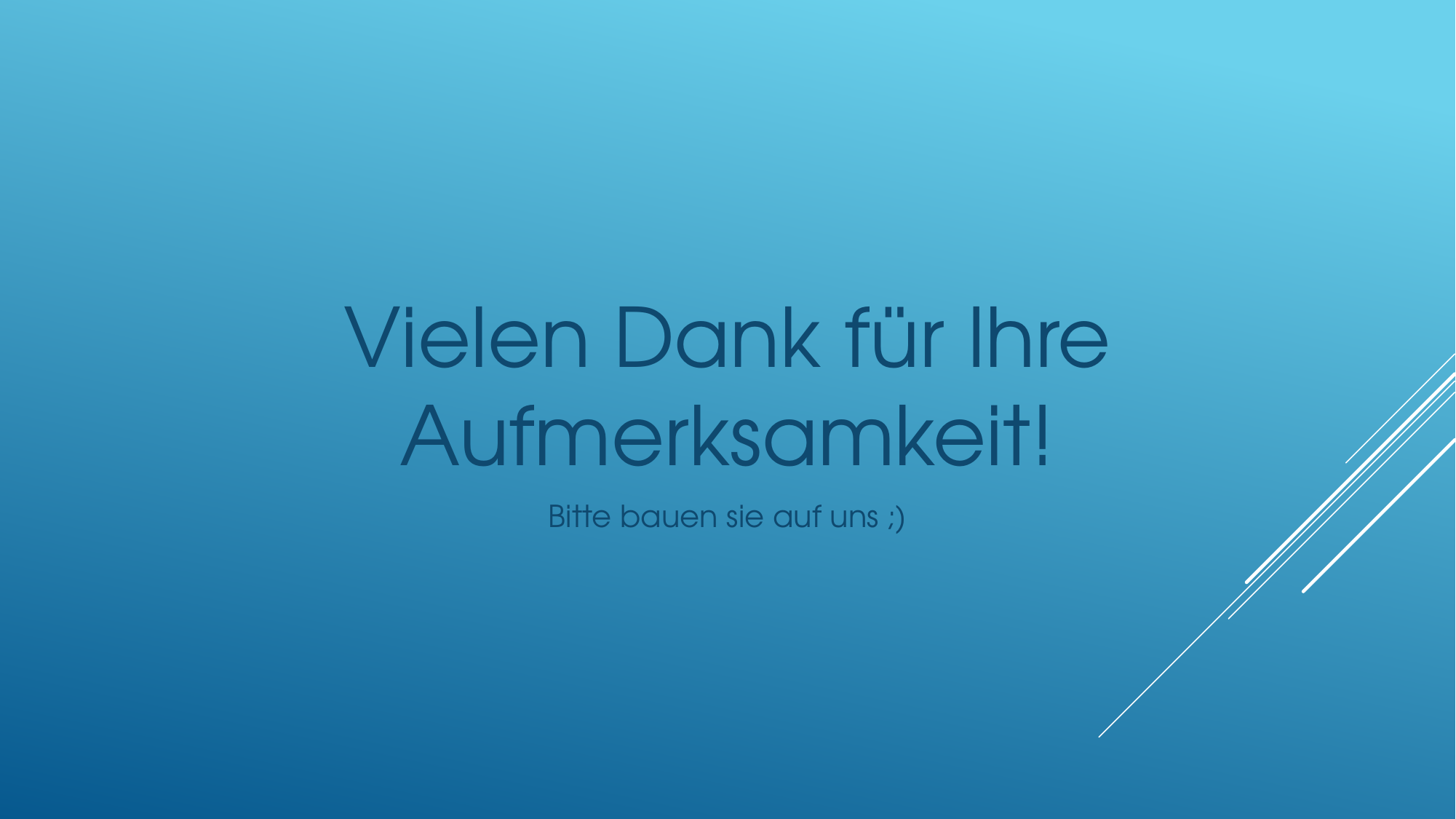

Vielen Dank für Ihre Aufmerksamkeit!
Bitte bauen sie auf uns ;)